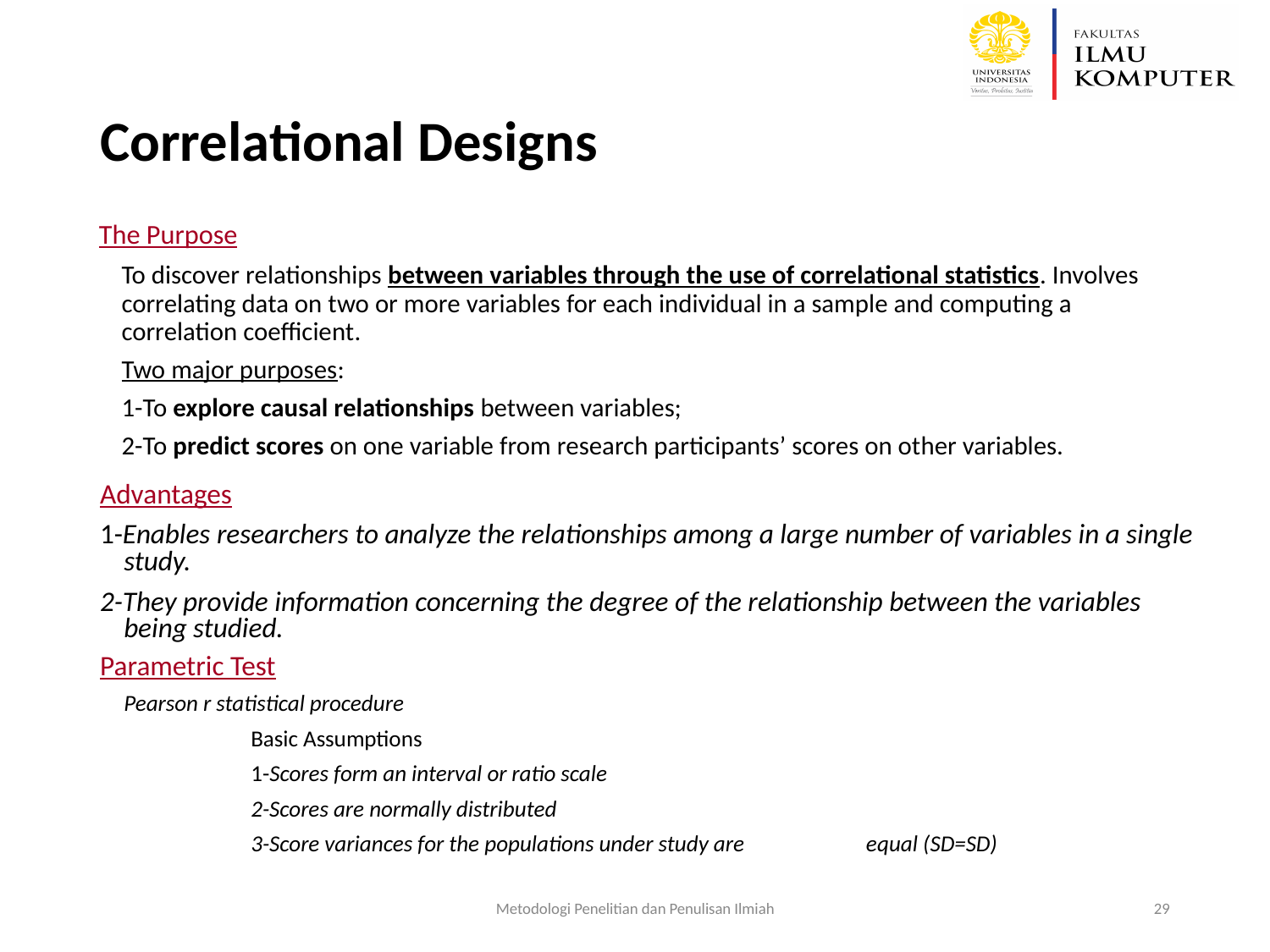

# Correlational Designs
The Purpose
	To discover relationships between variables through the use of correlational statistics. Involves correlating data on two or more variables for each individual in a sample and computing a correlation coefficient.
	Two major purposes:
	1-To explore causal relationships between variables;
	2-To predict scores on one variable from research participants’ scores on other variables.

Advantages
1-Enables researchers to analyze the relationships among a large number of variables in a single study.
2-They provide information concerning the degree of the relationship between the variables being studied.
Parametric Test
	Pearson r statistical procedure
		Basic Assumptions
		1-Scores form an interval or ratio scale
		2-Scores are normally distributed
		3-Score variances for the populations under study are                        equal (SD=SD)
Metodologi Penelitian dan Penulisan Ilmiah
29